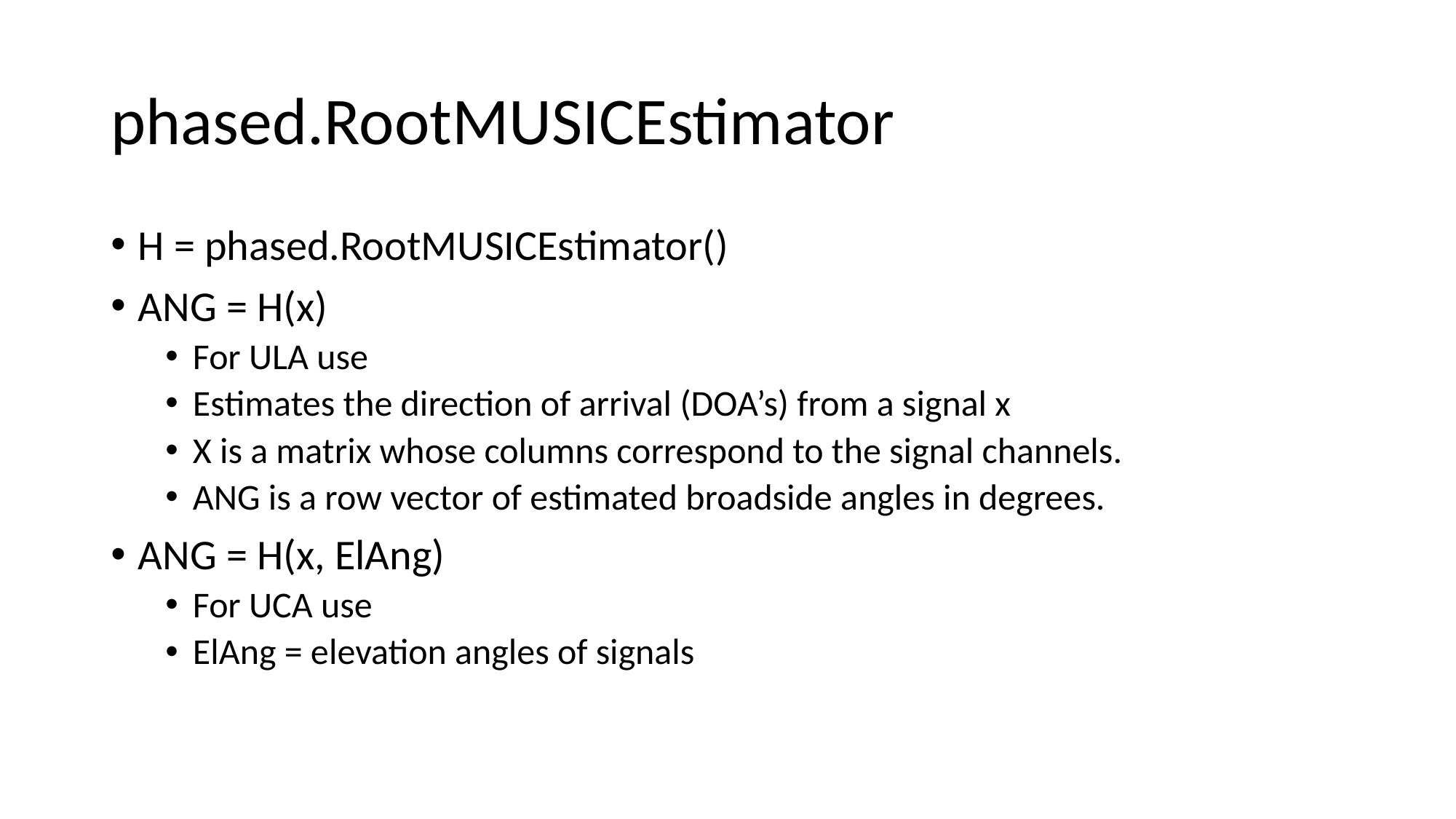

# phased.RootMUSICEstimator
H = phased.RootMUSICEstimator()
ANG = H(x)
For ULA use
Estimates the direction of arrival (DOA’s) from a signal x
X is a matrix whose columns correspond to the signal channels.
ANG is a row vector of estimated broadside angles in degrees.
ANG = H(x, ElAng)
For UCA use
ElAng = elevation angles of signals